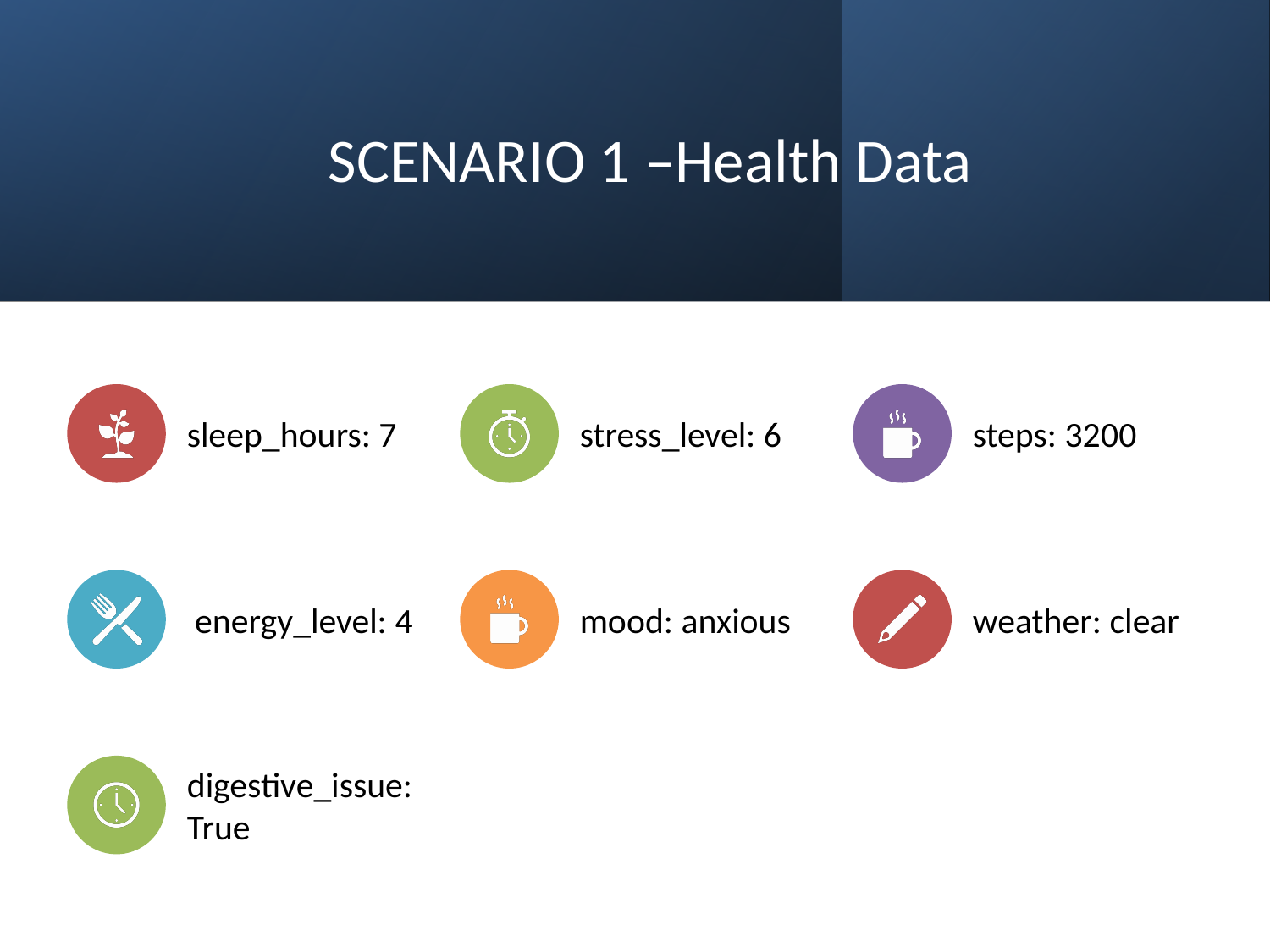

# SCENARIO 1 –Health Data
sleep_hours: 7
stress_level: 6
steps: 3200
 energy_level: 4
mood: anxious
weather: clear
digestive_issue: True